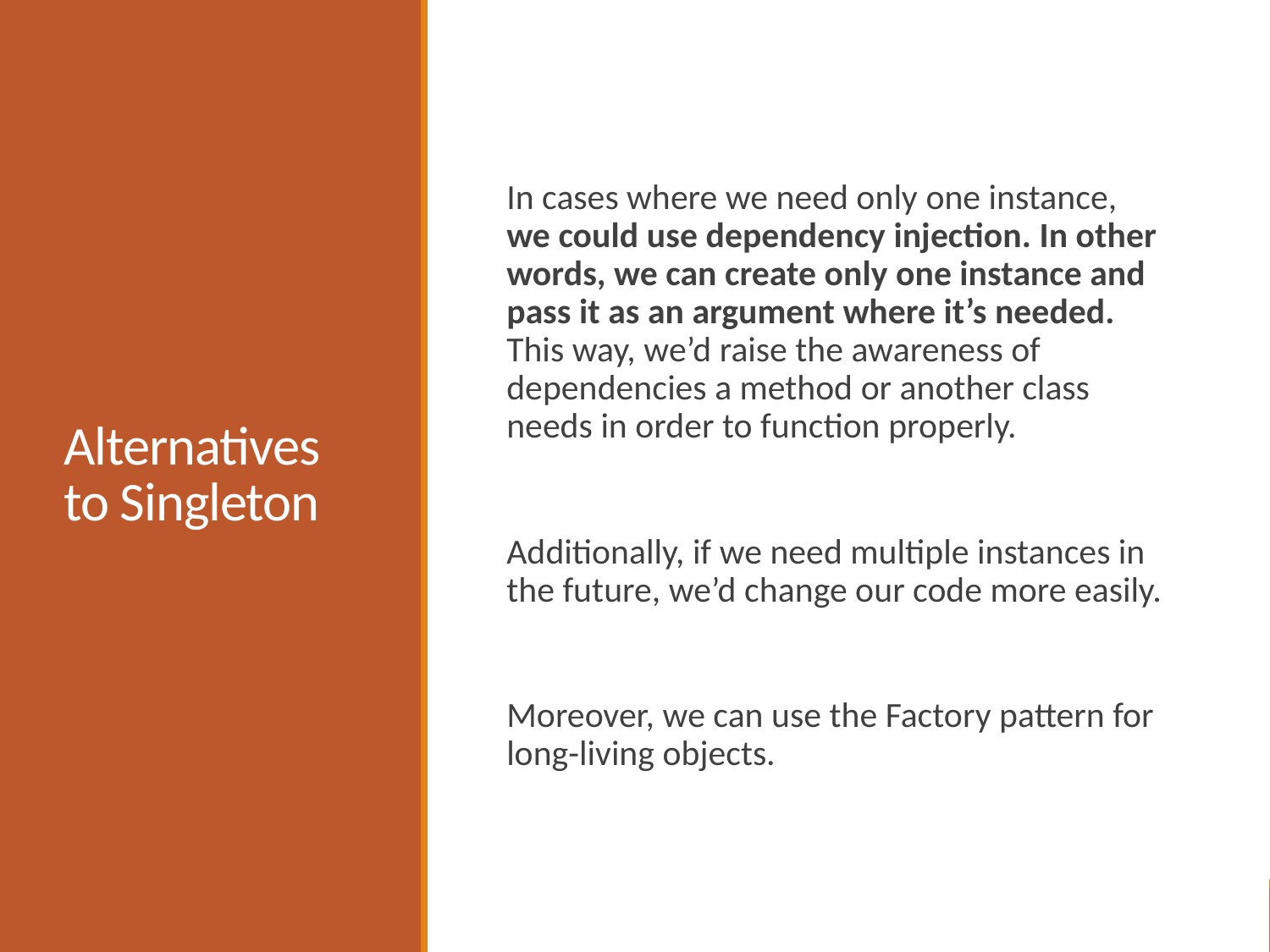

# Alternatives to Singleton
In cases where we need only one instance, we could use dependency injection. In other words, we can create only one instance and pass it as an argument where it’s needed. This way, we’d raise the awareness of dependencies a method or another class needs in order to function properly.

Additionally, if we need multiple instances in the future, we’d change our code more easily.

Moreover, we can use the Factory pattern for long-living objects.